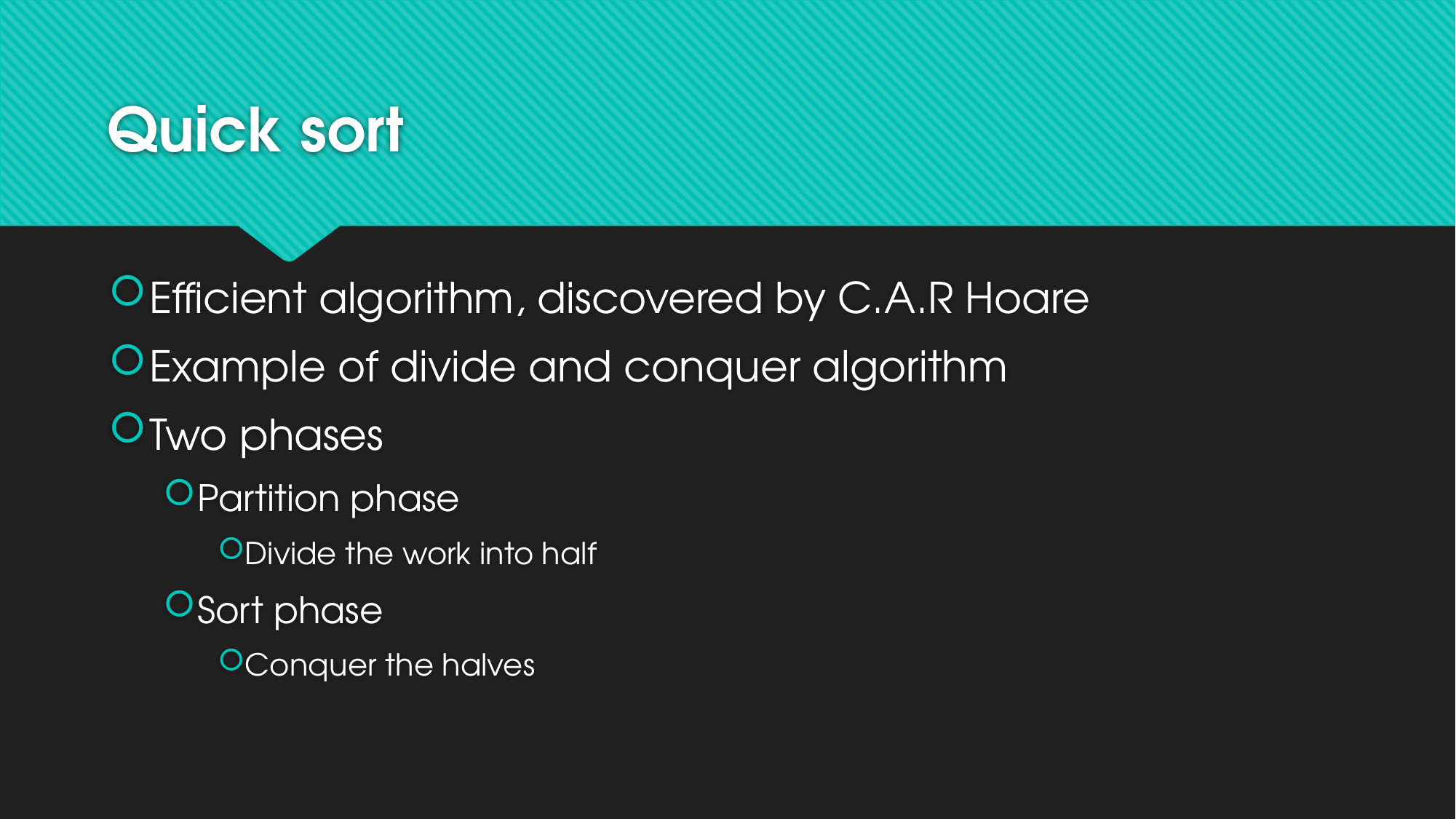

# Quick sort
Efficient algorithm, discovered by C.A.R Hoare
Example of divide and conquer algorithm
Two phases
Partition phase
Divide the work into half
Sort phase
Conquer the halves